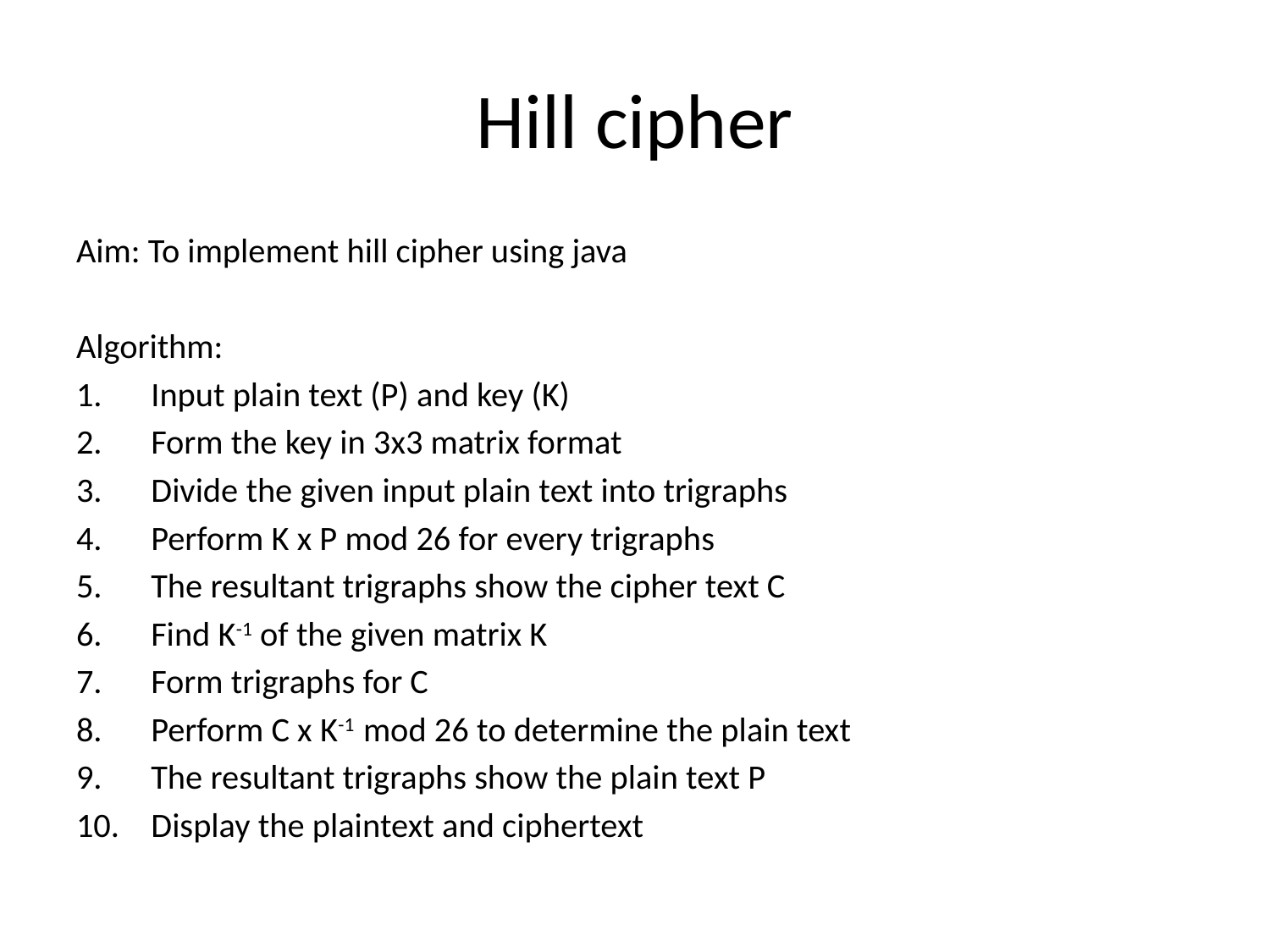

# Hill cipher
Aim: To implement hill cipher using java

Algorithm:
Input plain text (P) and key (K)
Form the key in 3x3 matrix format
Divide the given input plain text into trigraphs
Perform K x P mod 26 for every trigraphs
The resultant trigraphs show the cipher text C
Find K-1 of the given matrix K
Form trigraphs for C
Perform C x K-1  mod 26 to determine the plain text
The resultant trigraphs show the plain text P
Display the plaintext and ciphertext